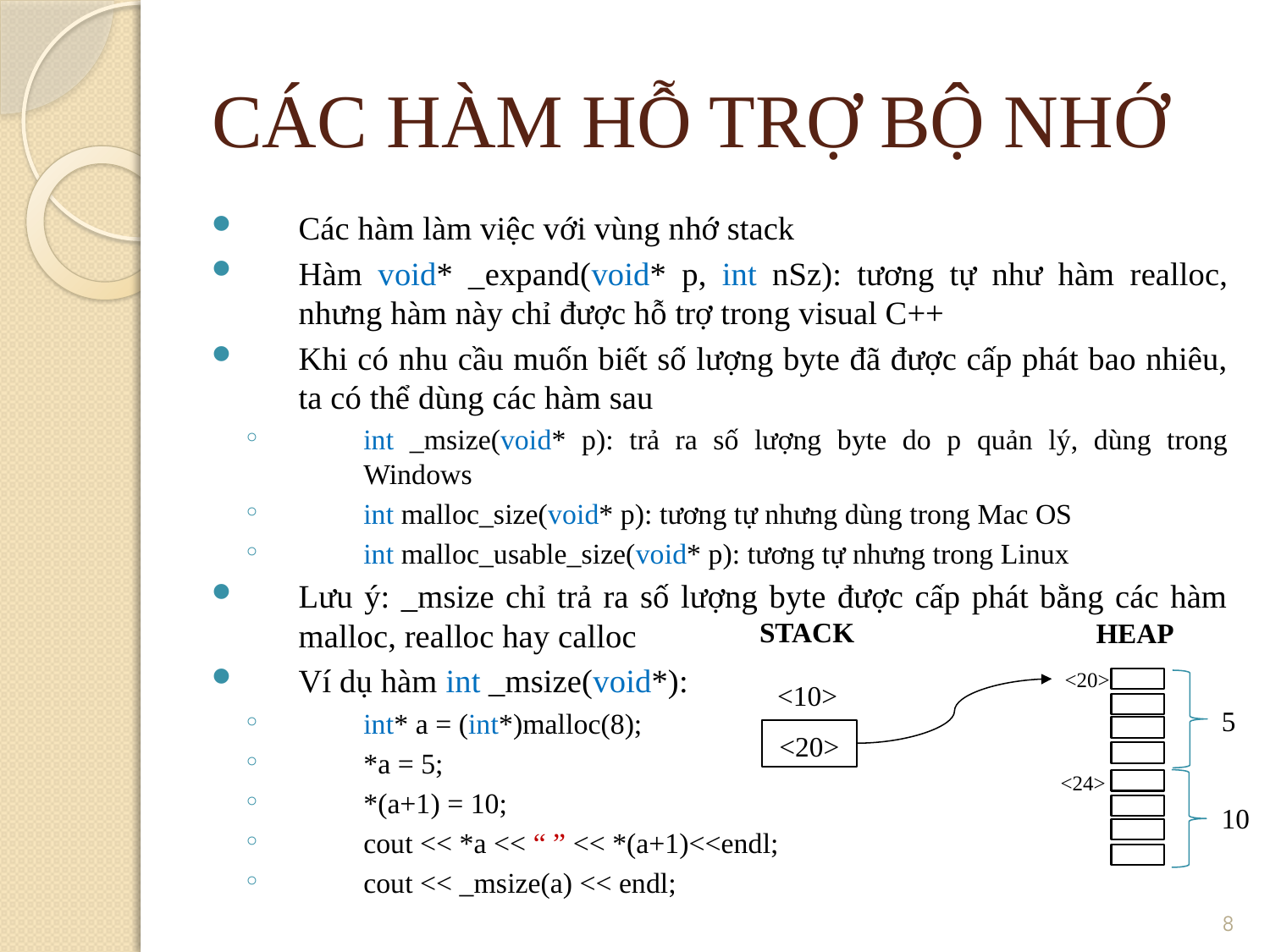

CÁC HÀM HỖ TRỢ BỘ NHỚ
Các hàm làm việc với vùng nhớ stack
Hàm void* _expand(void* p, int nSz): tương tự như hàm realloc, nhưng hàm này chỉ được hỗ trợ trong visual C++
Khi có nhu cầu muốn biết số lượng byte đã được cấp phát bao nhiêu, ta có thể dùng các hàm sau
int _msize(void* p): trả ra số lượng byte do p quản lý, dùng trong Windows
int malloc_size(void* p): tương tự nhưng dùng trong Mac OS
int malloc_usable_size(void* p): tương tự nhưng trong Linux
Lưu ý: _msize chỉ trả ra số lượng byte được cấp phát bằng các hàm malloc, realloc hay calloc
Ví dụ hàm int _msize(void*):
int* a = (int*)malloc(8);
*a = 5;
*(a+1) = 10;
cout << *a << “ ” << *(a+1)<<endl;
cout << _msize(a) << endl;
STACK
HEAP
<20>

<10>

5

<20>

<24>

10

8